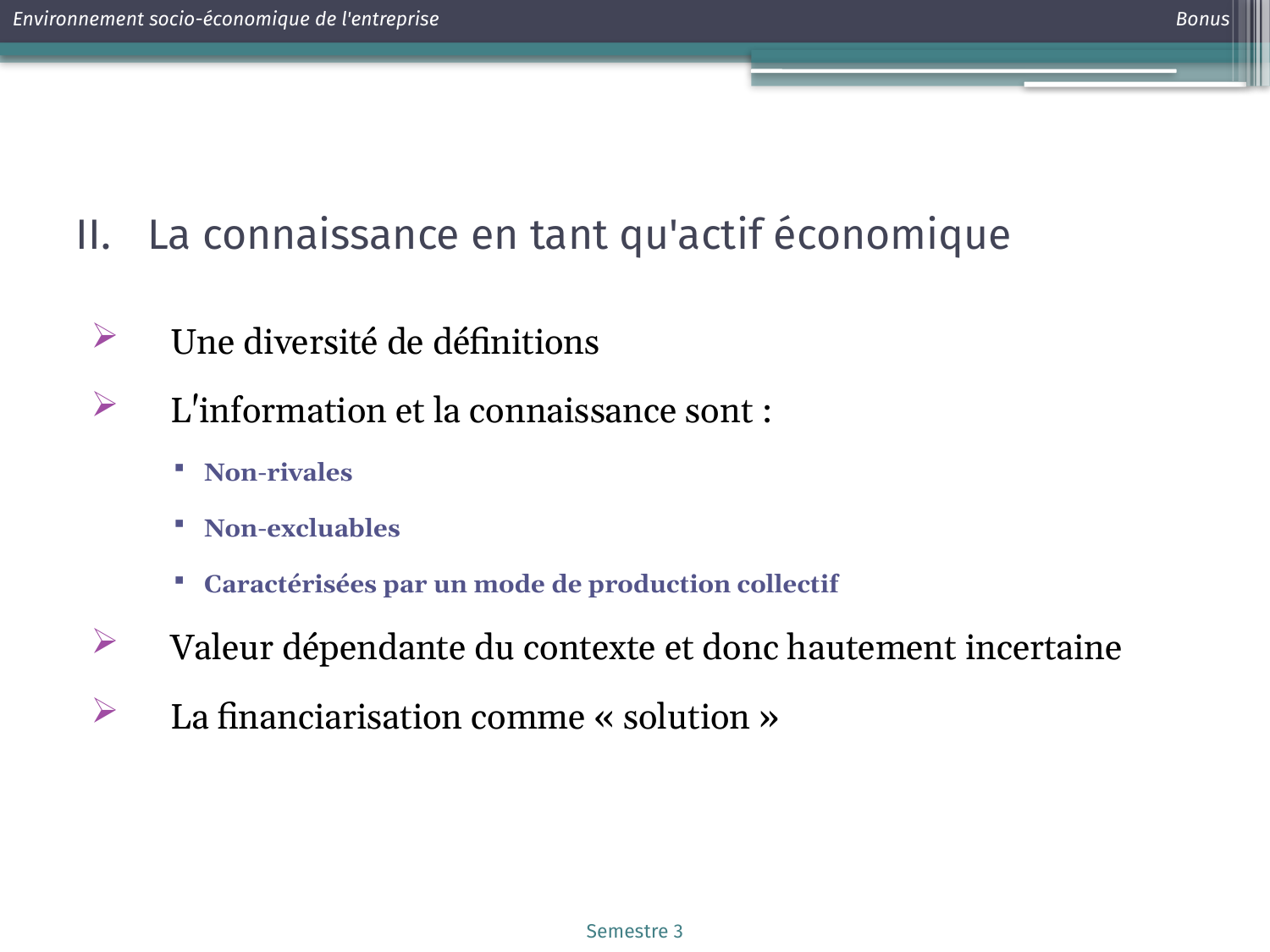

# La connaissance en tant qu'actif économique
Une diversité de définitions
L'information et la connaissance sont :
Non-rivales
Non-excluables
Caractérisées par un mode de production collectif
Valeur dépendante du contexte et donc hautement incertaine
La financiarisation comme « solution »